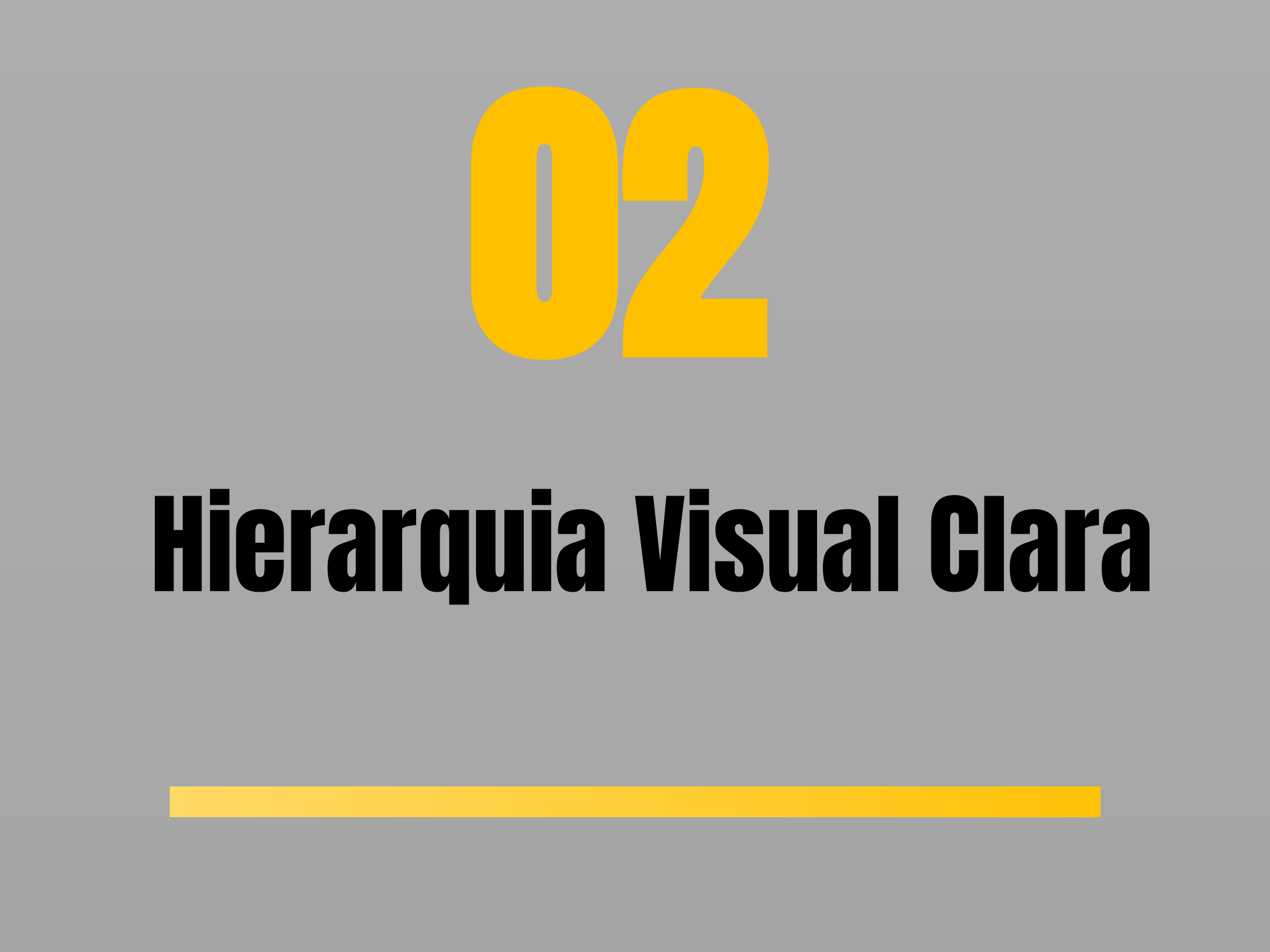

02
Hierarquia Visual Clara

Da Vinci dashboard - Christiano Garcia
6